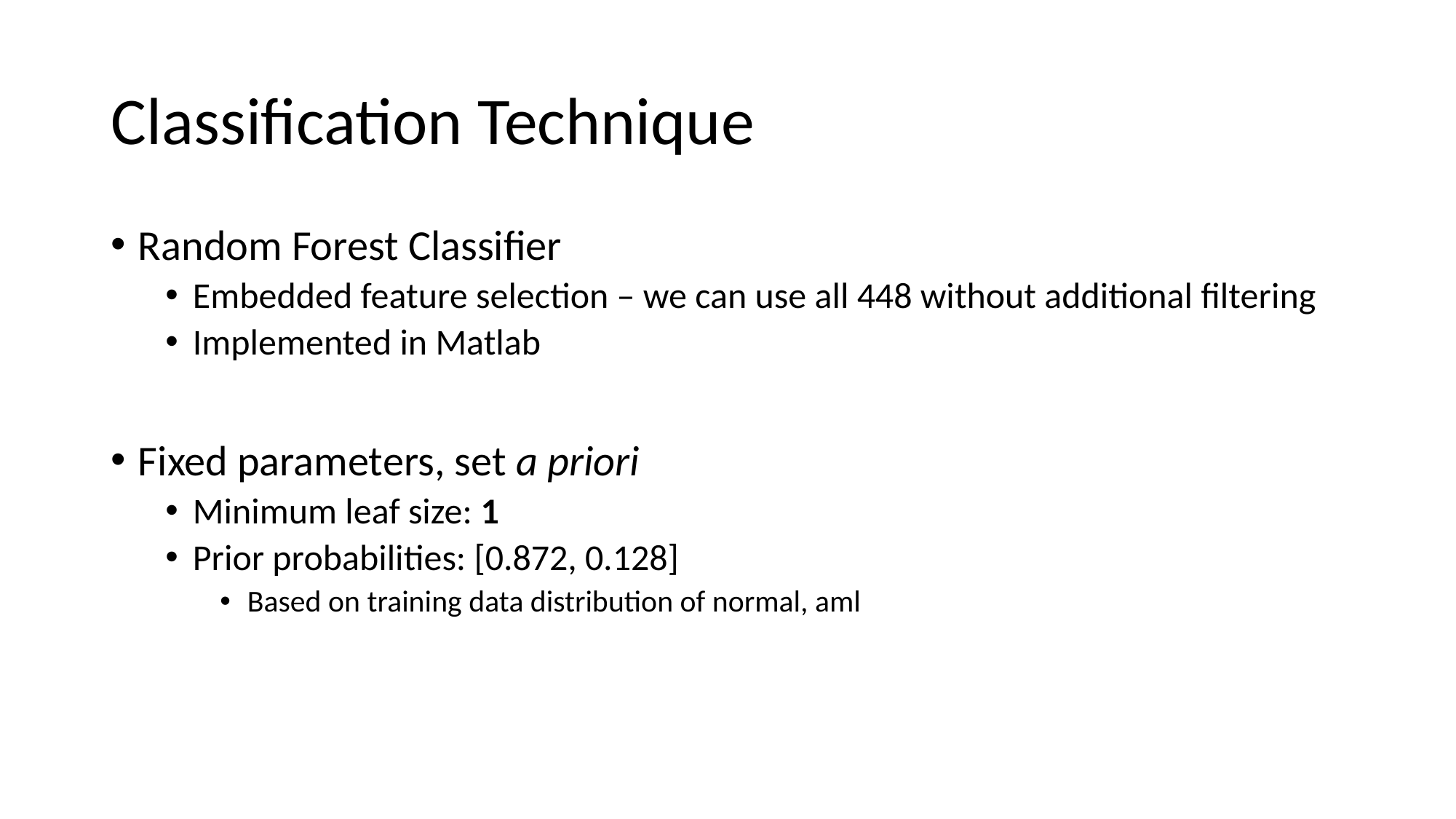

# Classification Technique
Random Forest Classifier
Embedded feature selection – we can use all 448 without additional filtering
Implemented in Matlab

Fixed parameters, set a priori
Minimum leaf size: 1
Prior probabilities: [0.872, 0.128]
Based on training data distribution of normal, aml